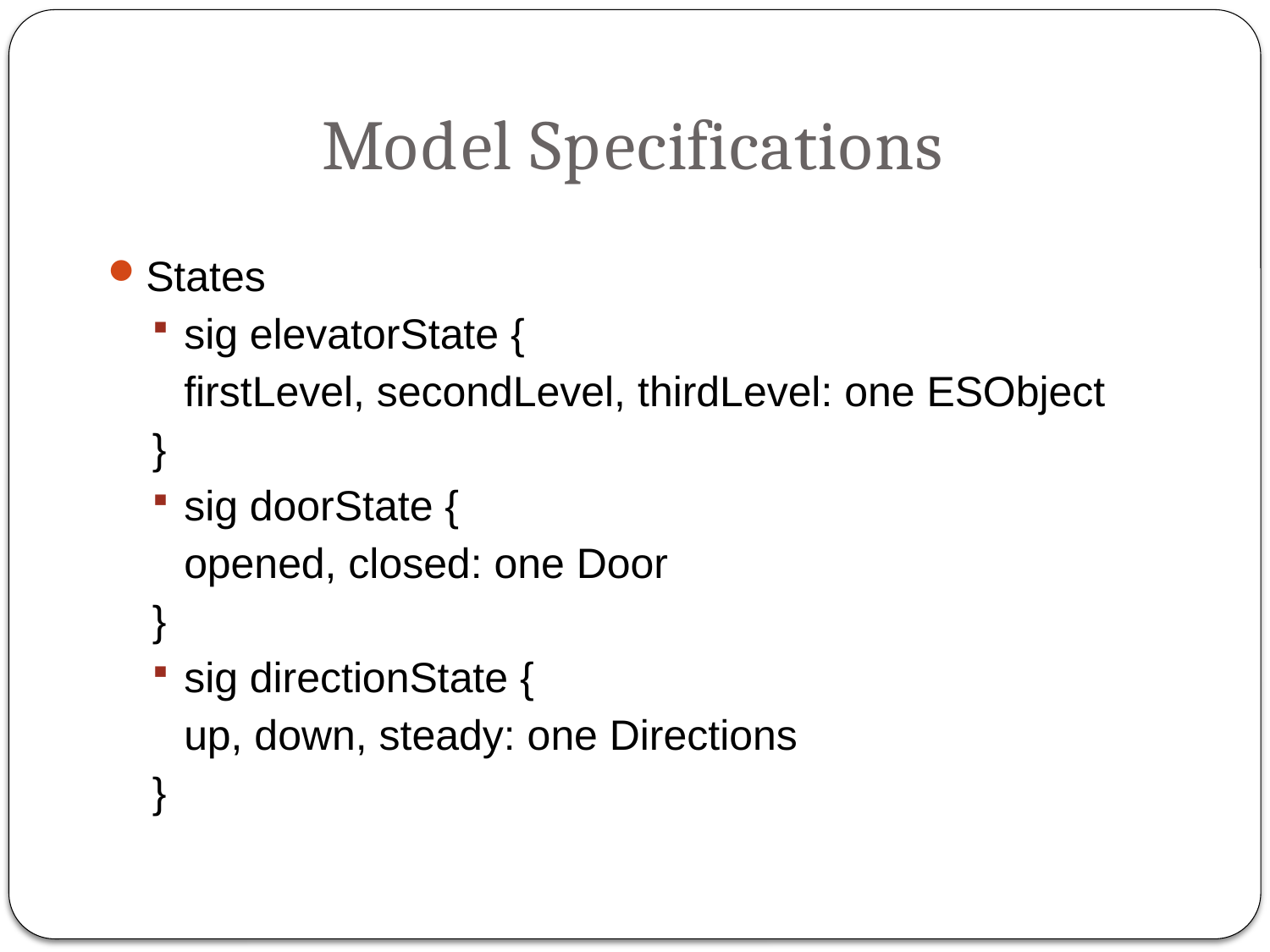

# Model Specifications
States
sig elevatorState {
	firstLevel, secondLevel, thirdLevel: one ESObject
}
sig doorState {
	opened, closed: one Door
}
sig directionState {
	up, down, steady: one Directions
}